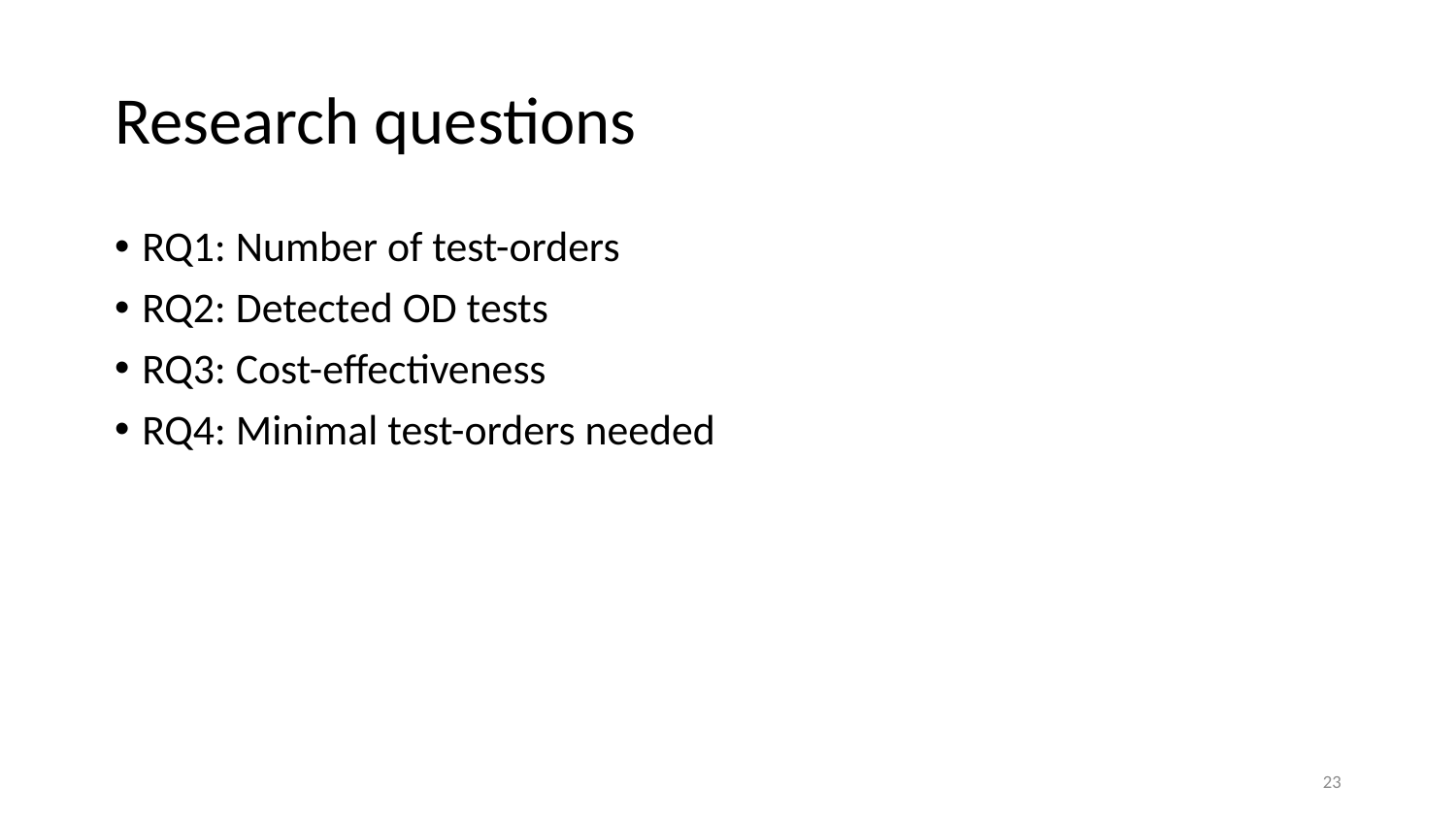

# Research questions
RQ1: Number of test-orders
RQ2: Detected OD tests
RQ3: Cost-effectiveness
RQ4: Minimal test-orders needed

23